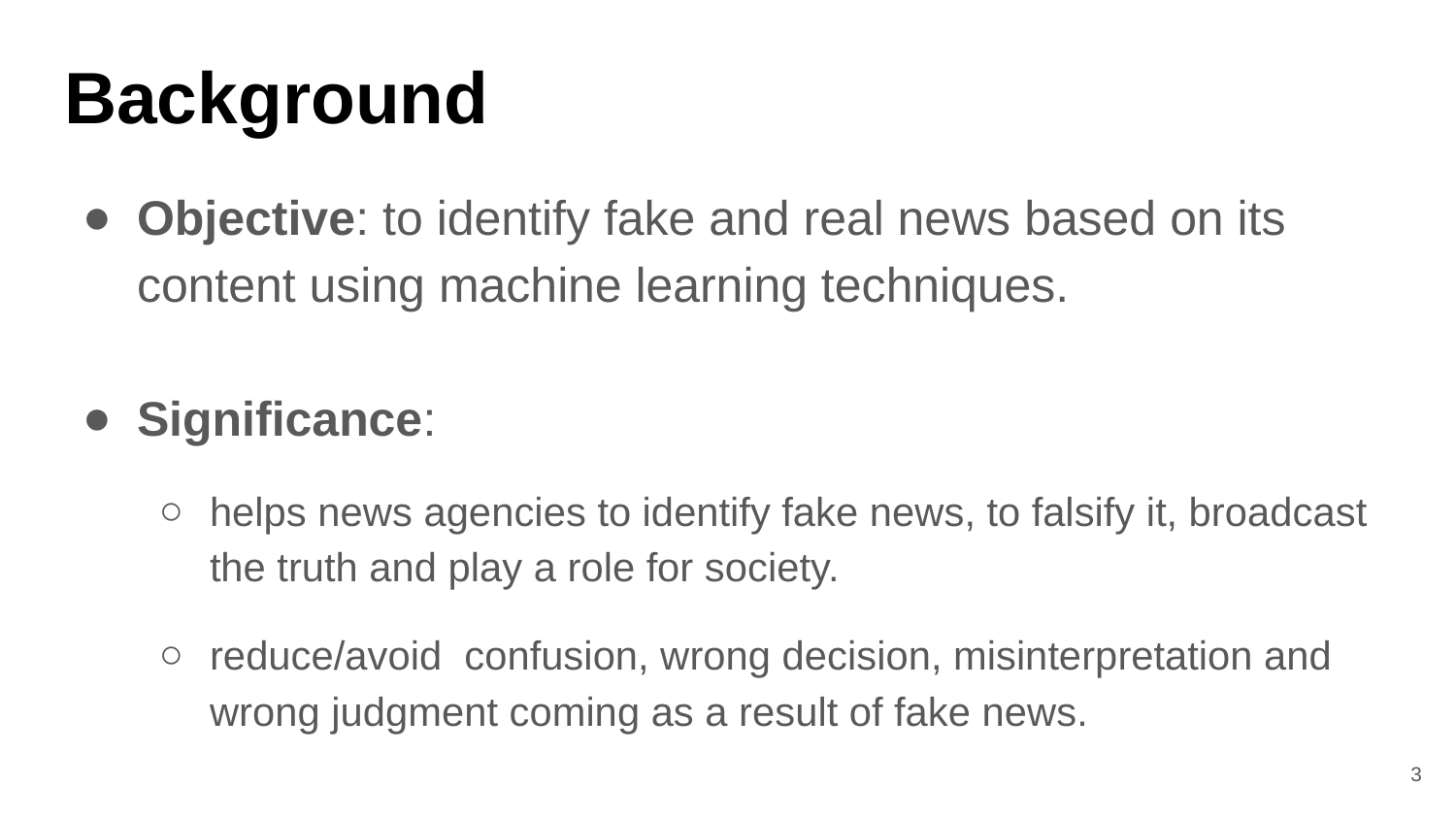

# Background
Objective: to identify fake and real news based on its content using machine learning techniques.

Significance:
helps news agencies to identify fake news, to falsify it, broadcast the truth and play a role for society.
reduce/avoid  confusion, wrong decision, misinterpretation and wrong judgment coming as a result of fake news.
3